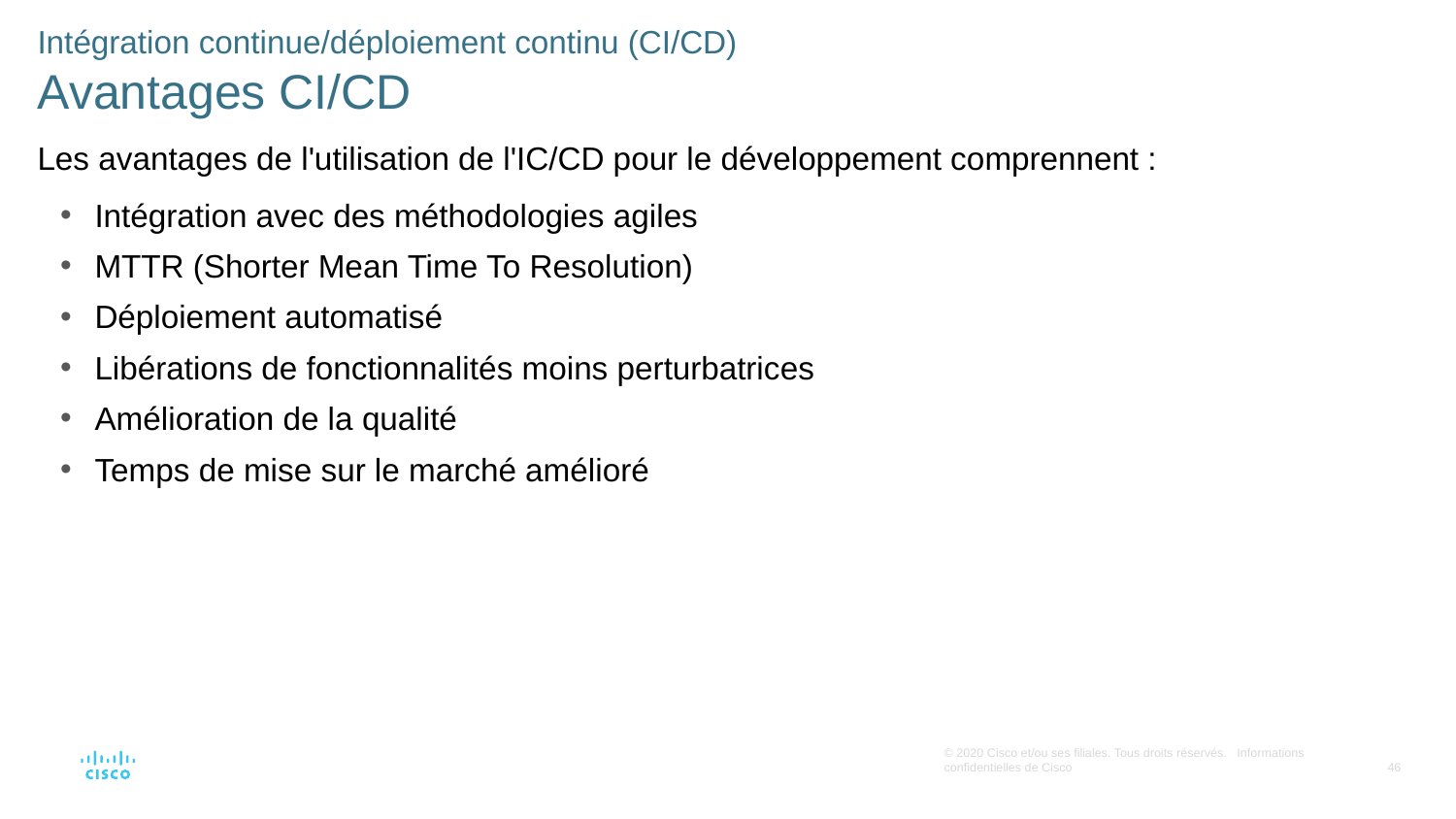

Intégration continue/déploiement continu (CI/CD)
Avantages CI/CD
Les avantages de l'utilisation de l'IC/CD pour le développement comprennent :
Intégration avec des méthodologies agiles
MTTR (Shorter Mean Time To Resolution)
Déploiement automatisé
Libérations de fonctionnalités moins perturbatrices
Amélioration de la qualité
Temps de mise sur le marché amélioré